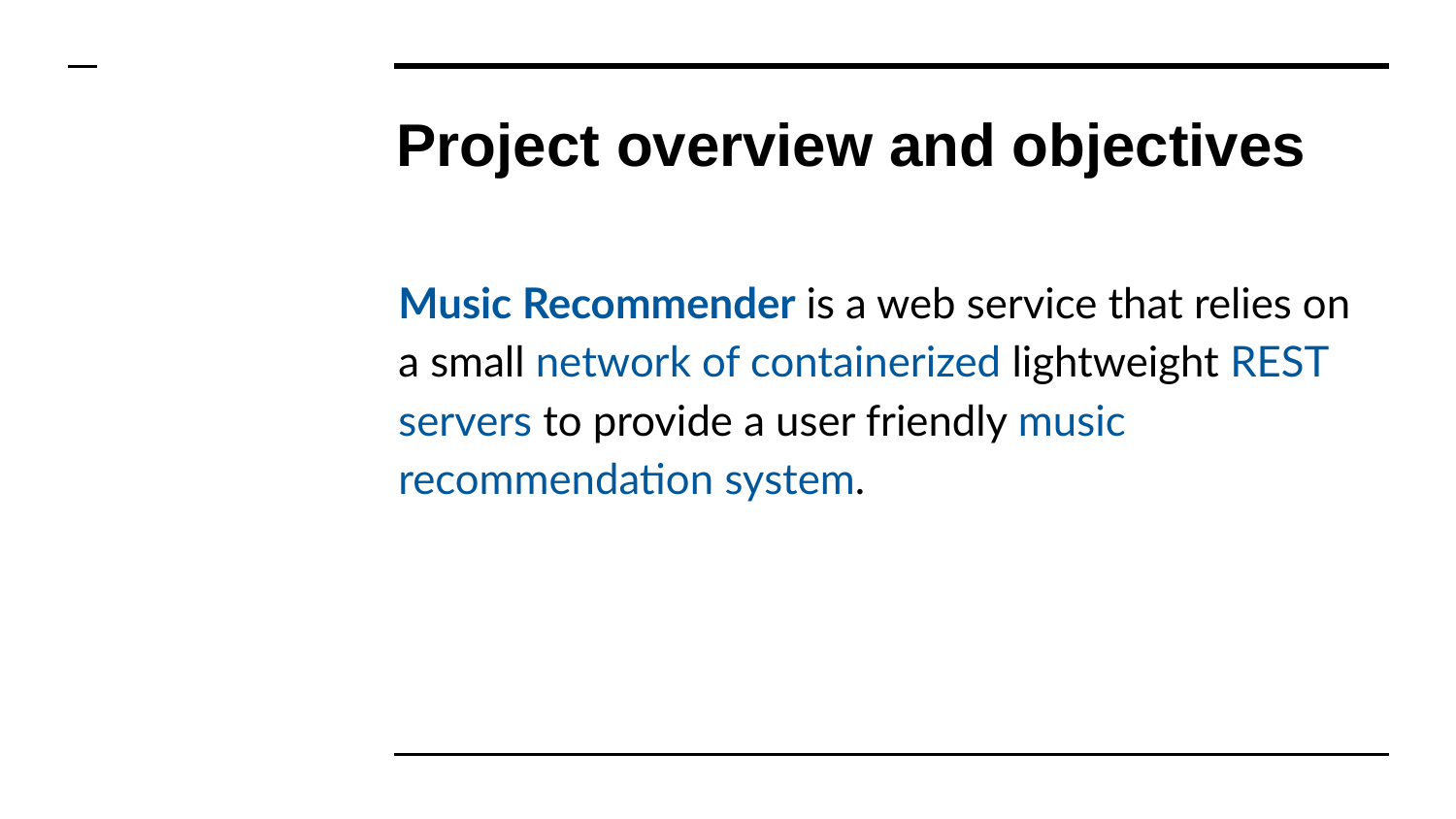

# Project overview and objectives
Music Recommender is a web service that relies on a small network of containerized lightweight REST servers to provide a user friendly music recommendation system.